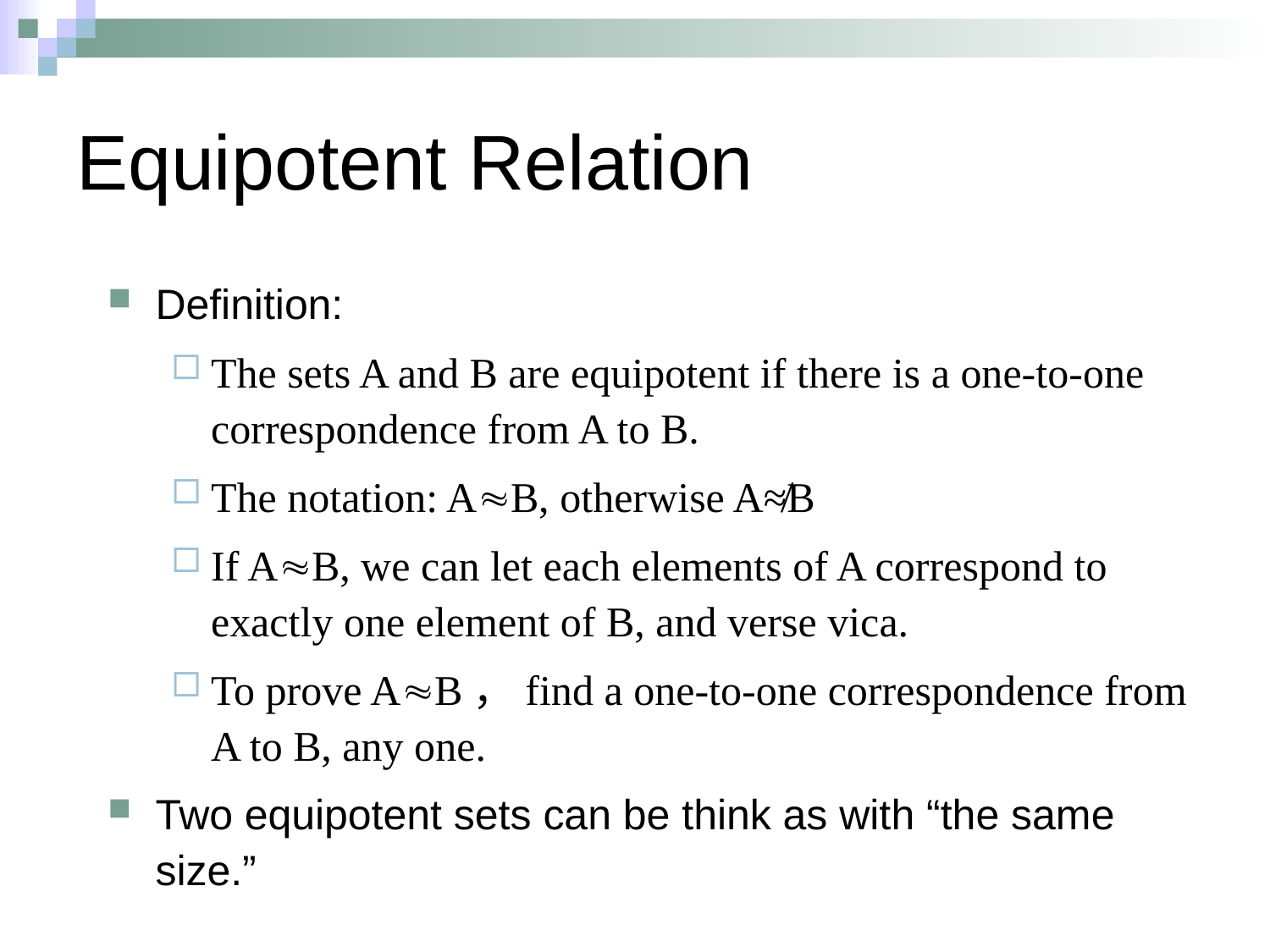

# Equipotent Relation
Definition:
The sets A and B are equipotent if there is a one-to-one correspondence from A to B.
The notation: A≈B, otherwise A≉B
If A≈B, we can let each elements of A correspond to exactly one element of B, and verse vica.
To prove A≈B，find a one-to-one correspondence from A to B, any one.
Two equipotent sets can be think as with “the same size.”